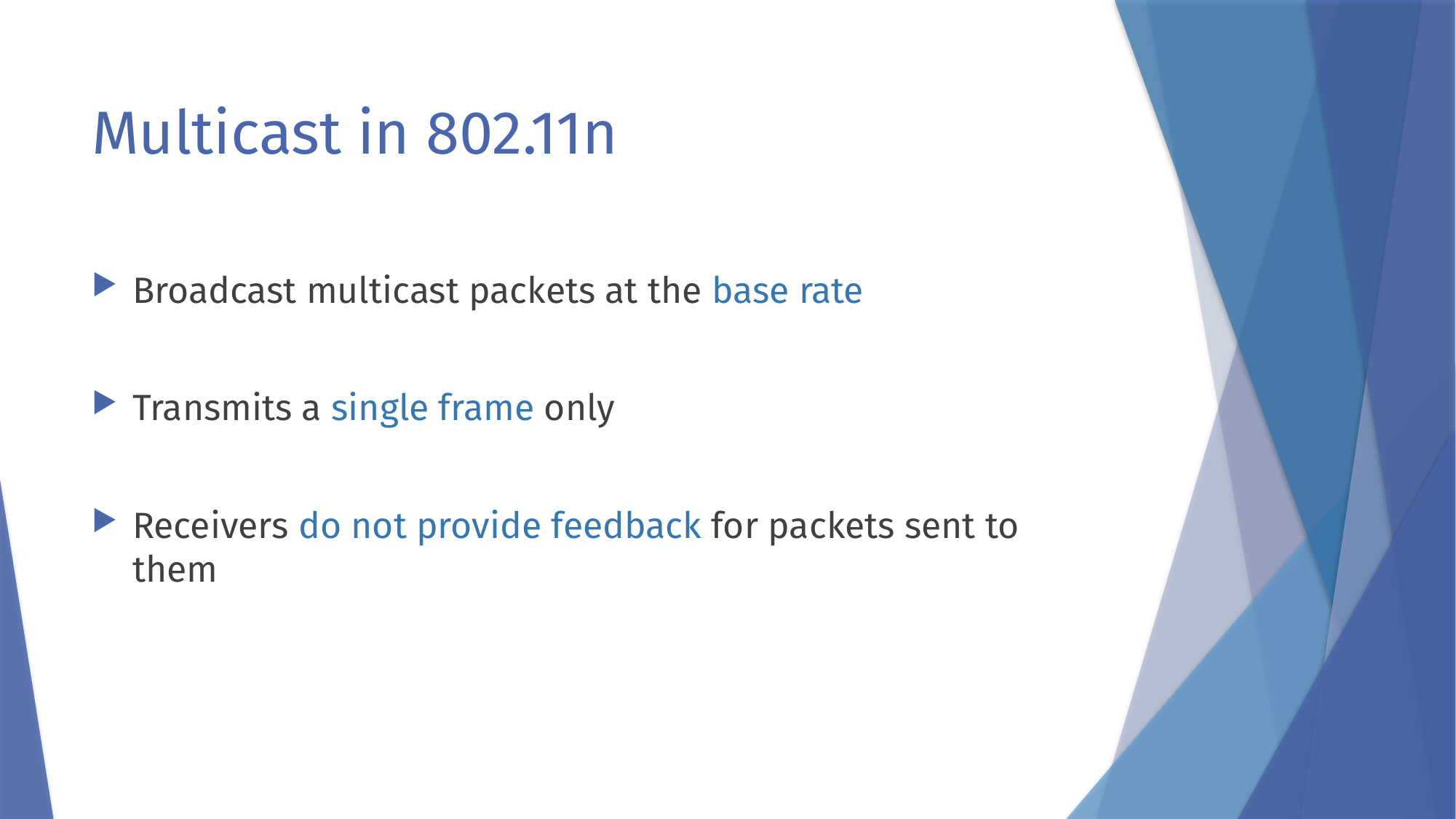

# Multicast in 802.11n
Broadcast multicast packets at the base rate

Transmits a single frame only

Receivers do not provide feedback for packets sent to them